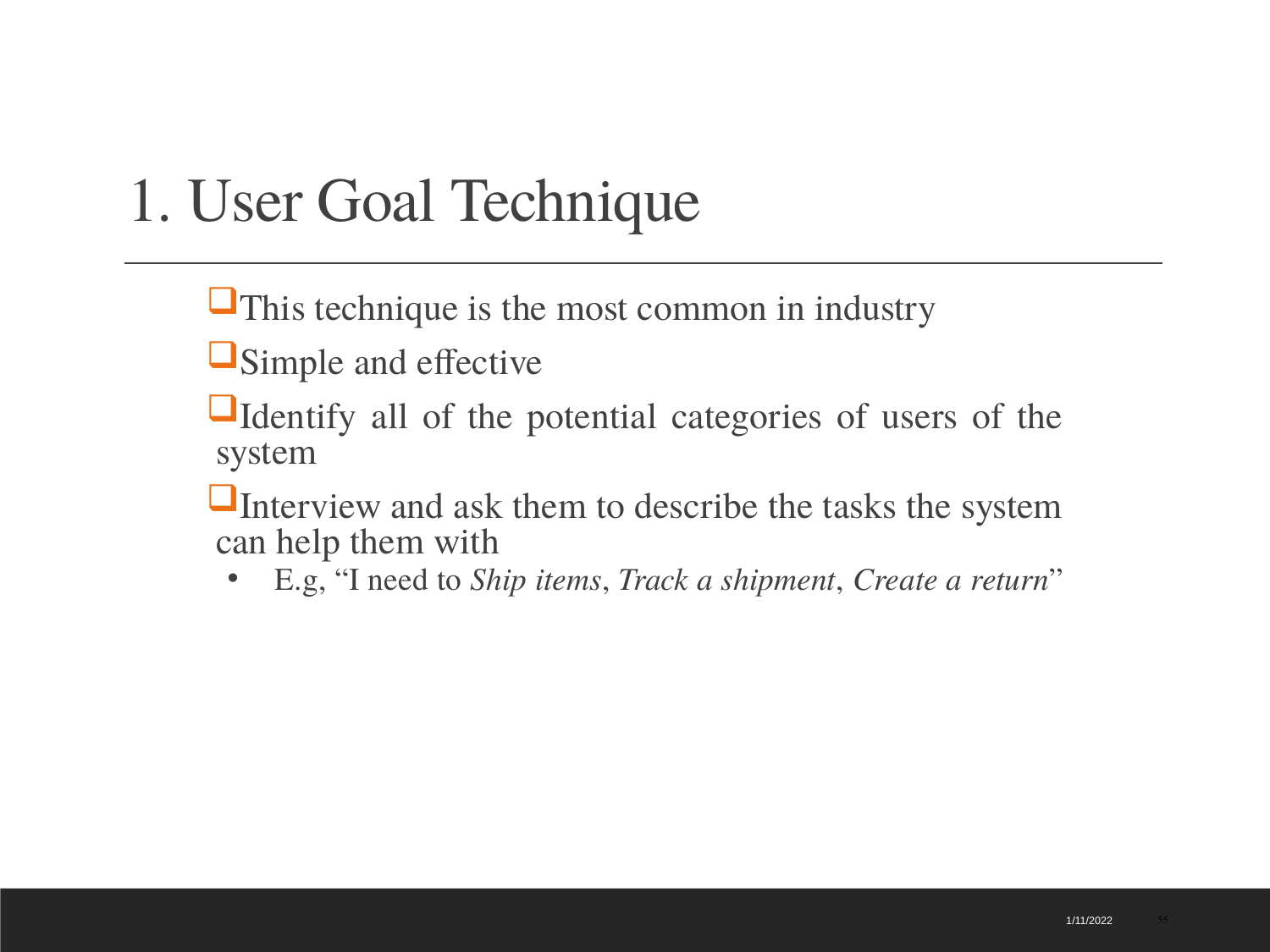

# 1. User Goal Technique
This technique is the most common in industry
Simple and effective
Identify all of the potential categories of users of the system
Interview and ask them to describe the tasks the system can help them with
E.g, “I need to Ship items, Track a shipment, Create a return”

1/11/2022
55